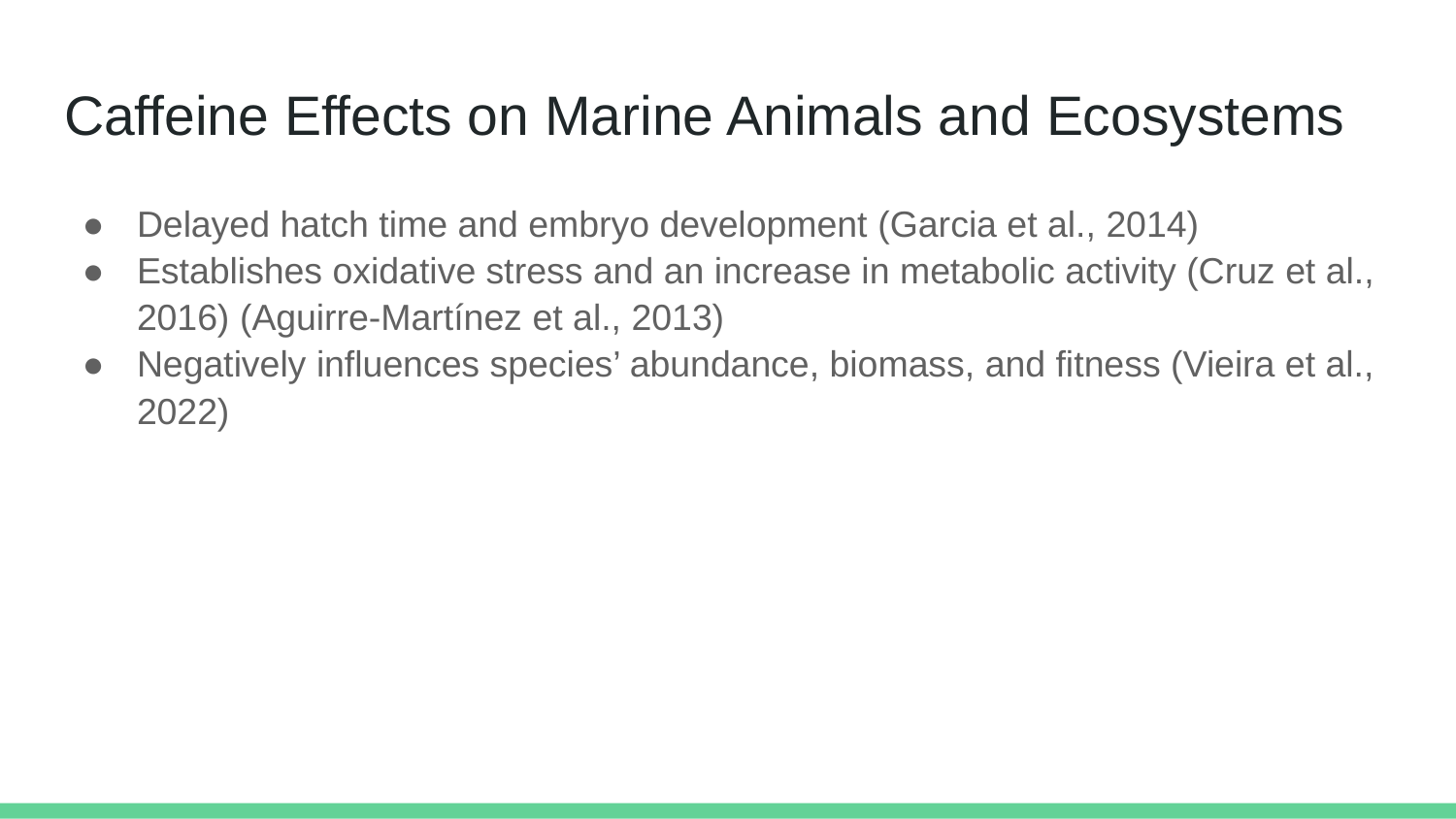

# Caffeine Effects on Marine Animals and Ecosystems
Delayed hatch time and embryo development (Garcia et al., 2014)
Establishes oxidative stress and an increase in metabolic activity (Cruz et al., 2016) (Aguirre-Martínez et al., 2013)
Negatively influences species’ abundance, biomass, and fitness (Vieira et al., 2022)